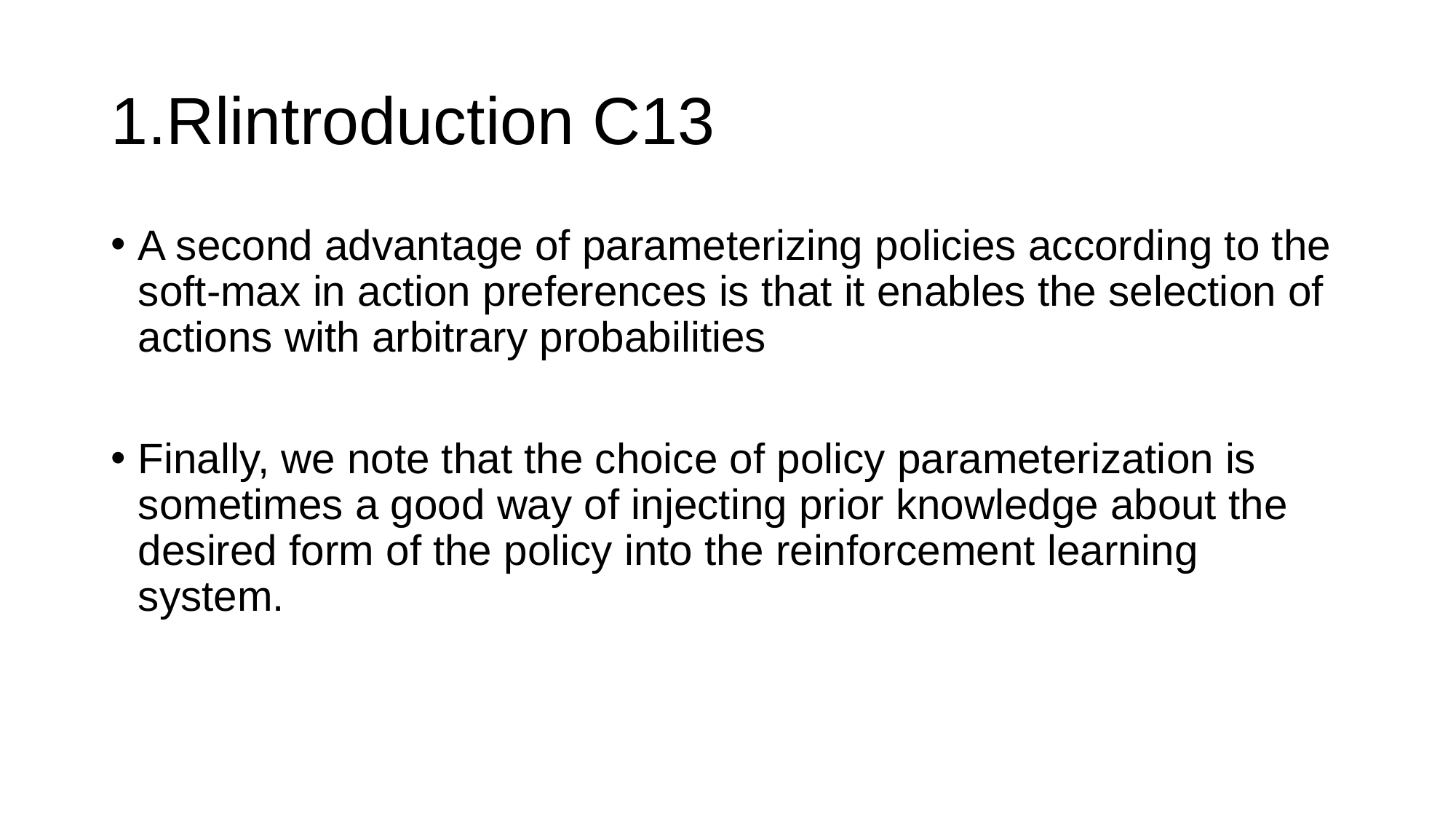

# 1.Rlintroduction C13
A second advantage of parameterizing policies according to the soft-max in action preferences is that it enables the selection of actions with arbitrary probabilities

Finally, we note that the choice of policy parameterization is sometimes a good way of injecting prior knowledge about the desired form of the policy into the reinforcement learning system.